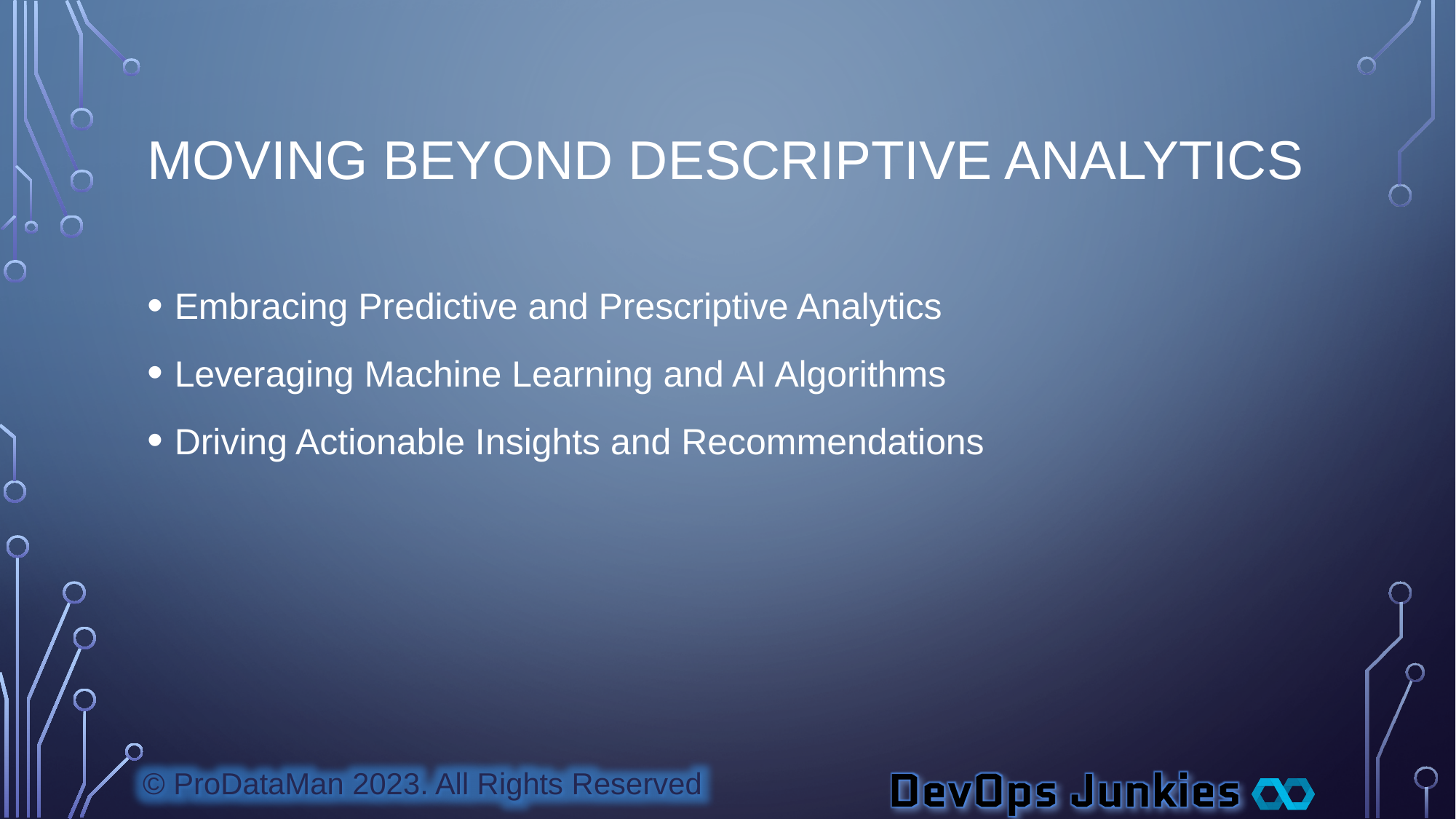

# Moving Beyond Descriptive Analytics
Embracing Predictive and Prescriptive Analytics
Leveraging Machine Learning and AI Algorithms
Driving Actionable Insights and Recommendations